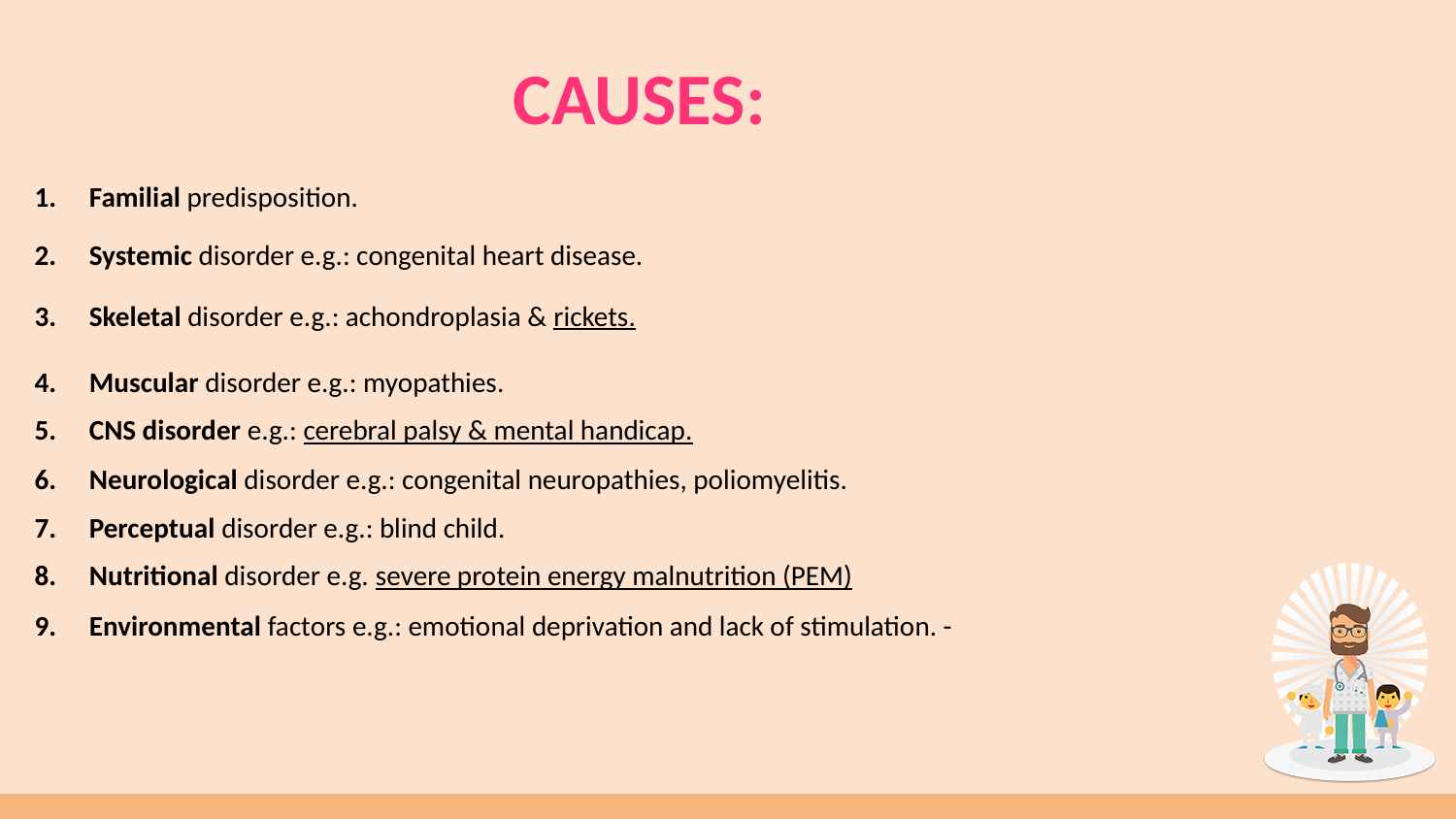

CAUSES:
Familial predisposition.
Systemic disorder e.g.: congenital heart disease.
Skeletal disorder e.g.: achondroplasia & rickets.
Muscular disorder e.g.: myopathies.
CNS disorder e.g.: cerebral palsy & mental handicap.
Neurological disorder e.g.: congenital neuropathies, poliomyelitis.
Perceptual disorder e.g.: blind child.
Nutritional disorder e.g. severe protein energy malnutrition (PEM)
Environmental factors e.g.: emotional deprivation and lack of stimulation. -